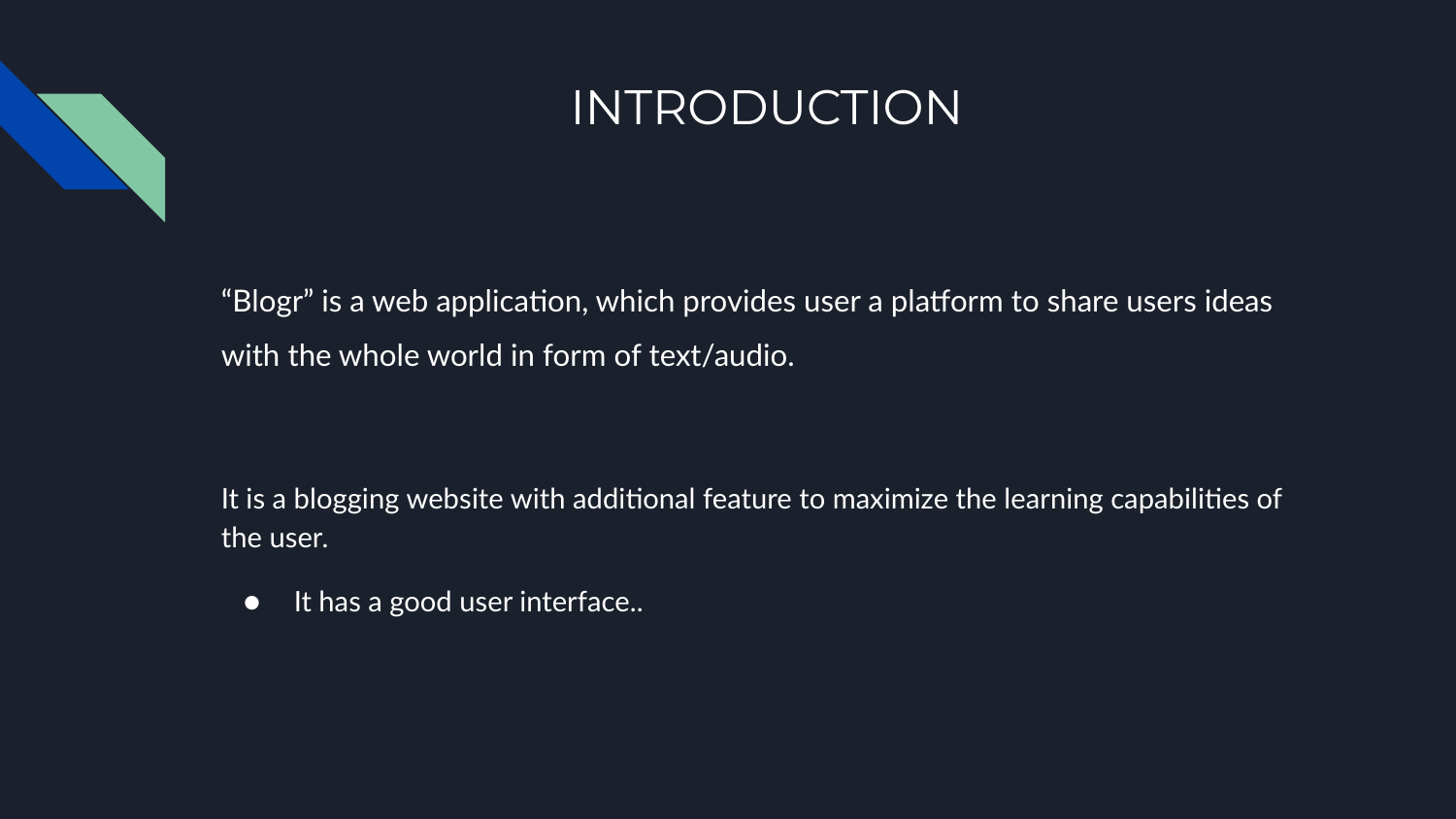

# INTRODUCTION
“Blogr” is a web application, which provides user a platform to share users ideas with the whole world in form of text/audio.

It is a blogging website with additional feature to maximize the learning capabilities of the user.
It has a good user interface..